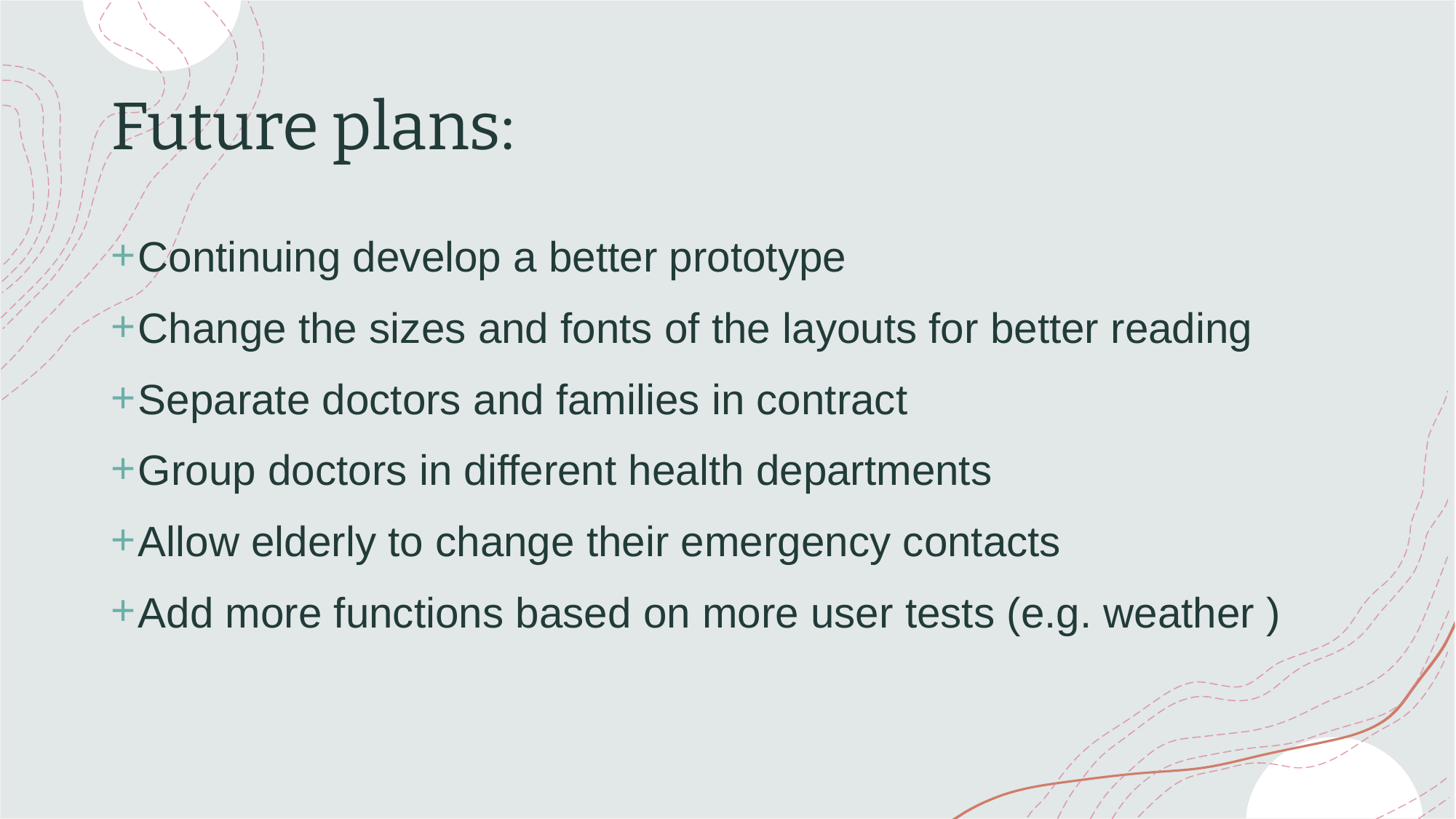

# Future plans:
Continuing develop a better prototype
Change the sizes and fonts of the layouts for better reading
Separate doctors and families in contract
Group doctors in different health departments
Allow elderly to change their emergency contacts
Add more functions based on more user tests (e.g. weather )